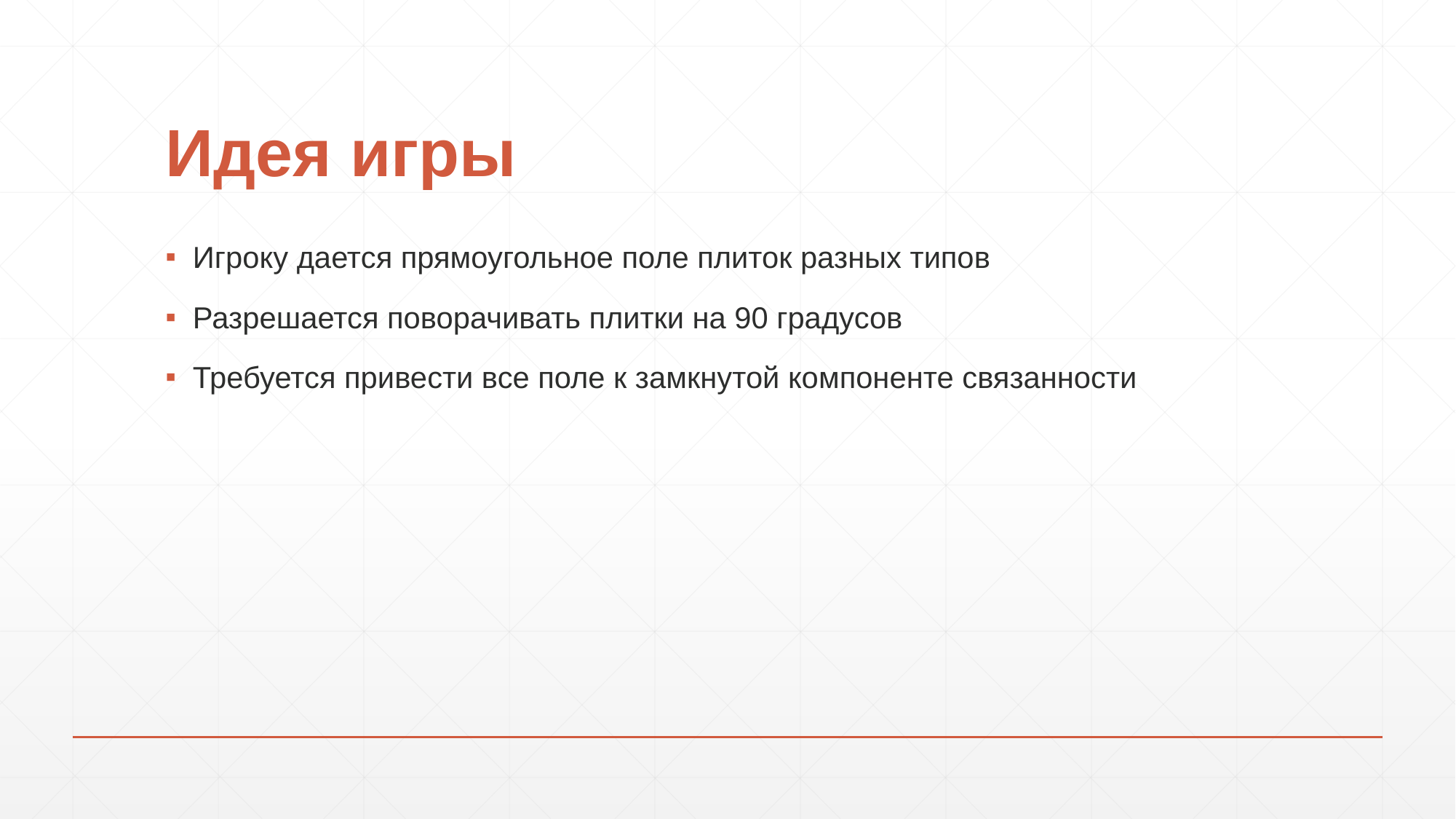

# Идея игры
Игроку дается прямоугольное поле плиток разных типов
Разрешается поворачивать плитки на 90 градусов
Требуется привести все поле к замкнутой компоненте связанности